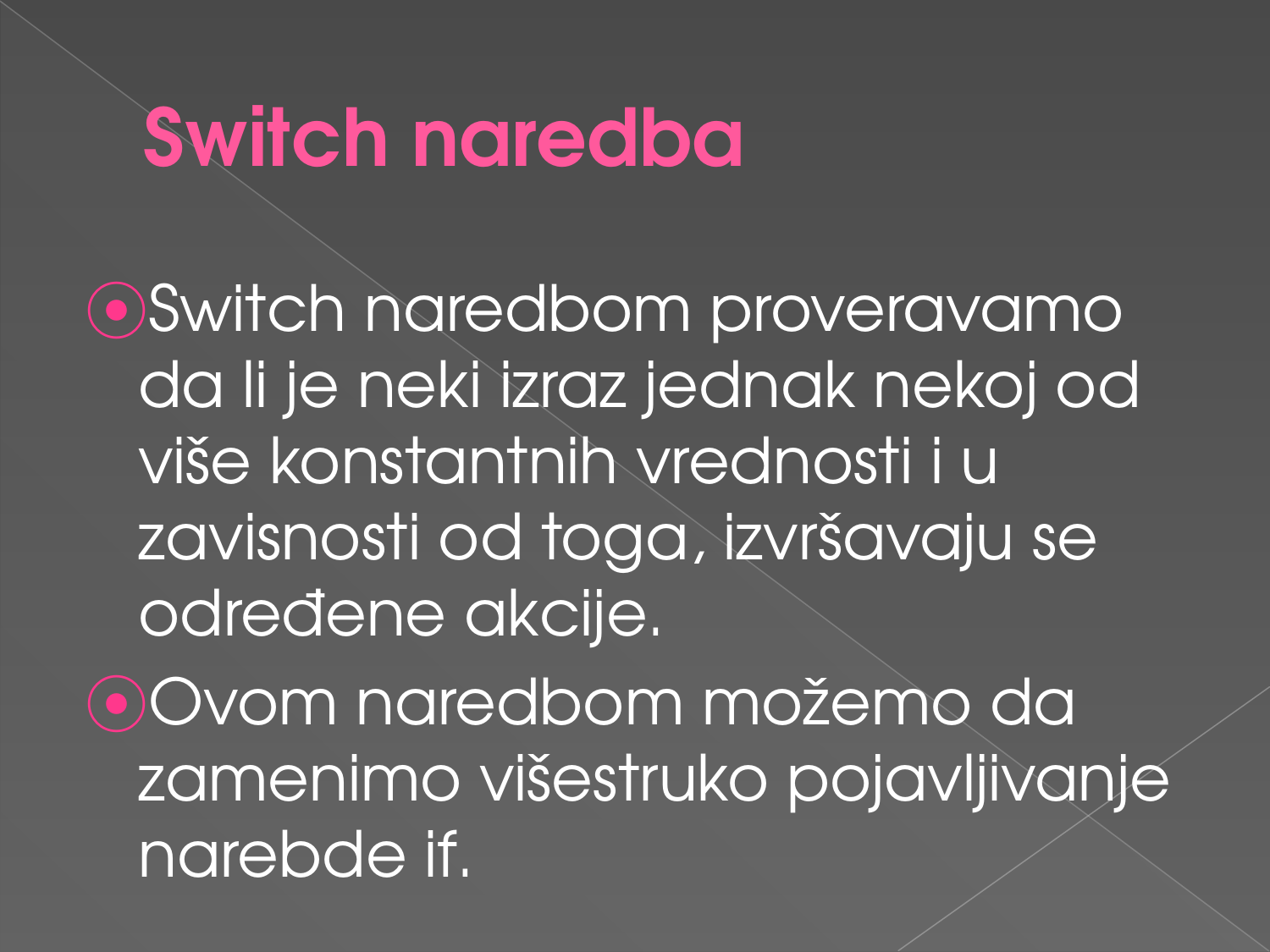

# Switch naredba
Switch naredbom proveravamo da li je neki izraz jednak nekoj od više konstantnih vrednosti i u zavisnosti od toga, izvršavaju se određene akcije.
Ovom naredbom možemo da zamenimo višestruko pojavljivanje narebde if.